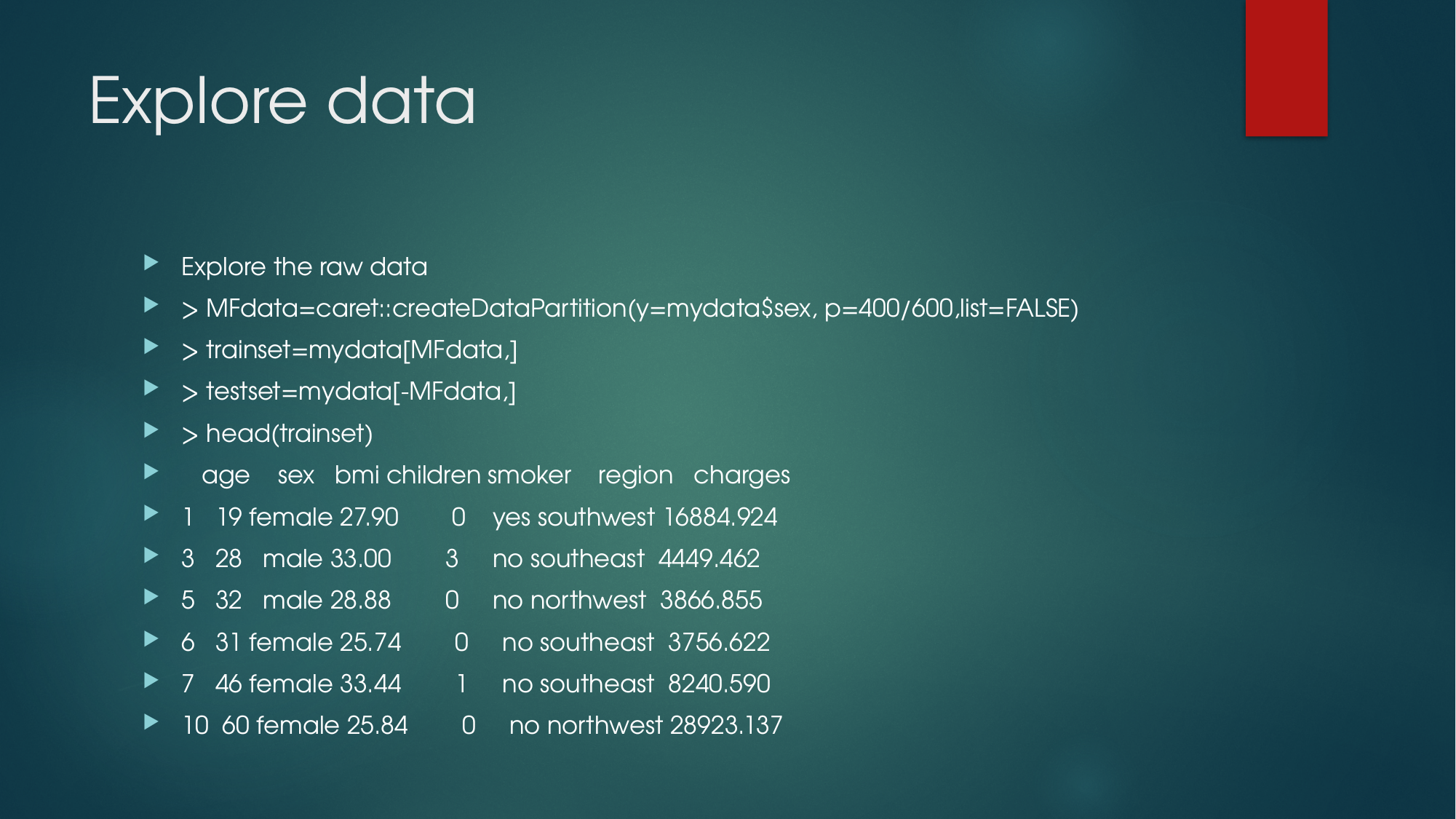

# Explore data
Explore the raw data
> MFdata=caret::createDataPartition(y=mydata$sex, p=400/600,list=FALSE)
> trainset=mydata[MFdata,]
> testset=mydata[-MFdata,]
> head(trainset)
   age    sex   bmi children smoker    region   charges
1   19 female 27.90        0    yes southwest 16884.924
3   28   male 33.00        3     no southeast  4449.462
5   32   male 28.88        0     no northwest  3866.855
6   31 female 25.74        0     no southeast  3756.622
7   46 female 33.44        1     no southeast  8240.590
10  60 female 25.84        0     no northwest 28923.137